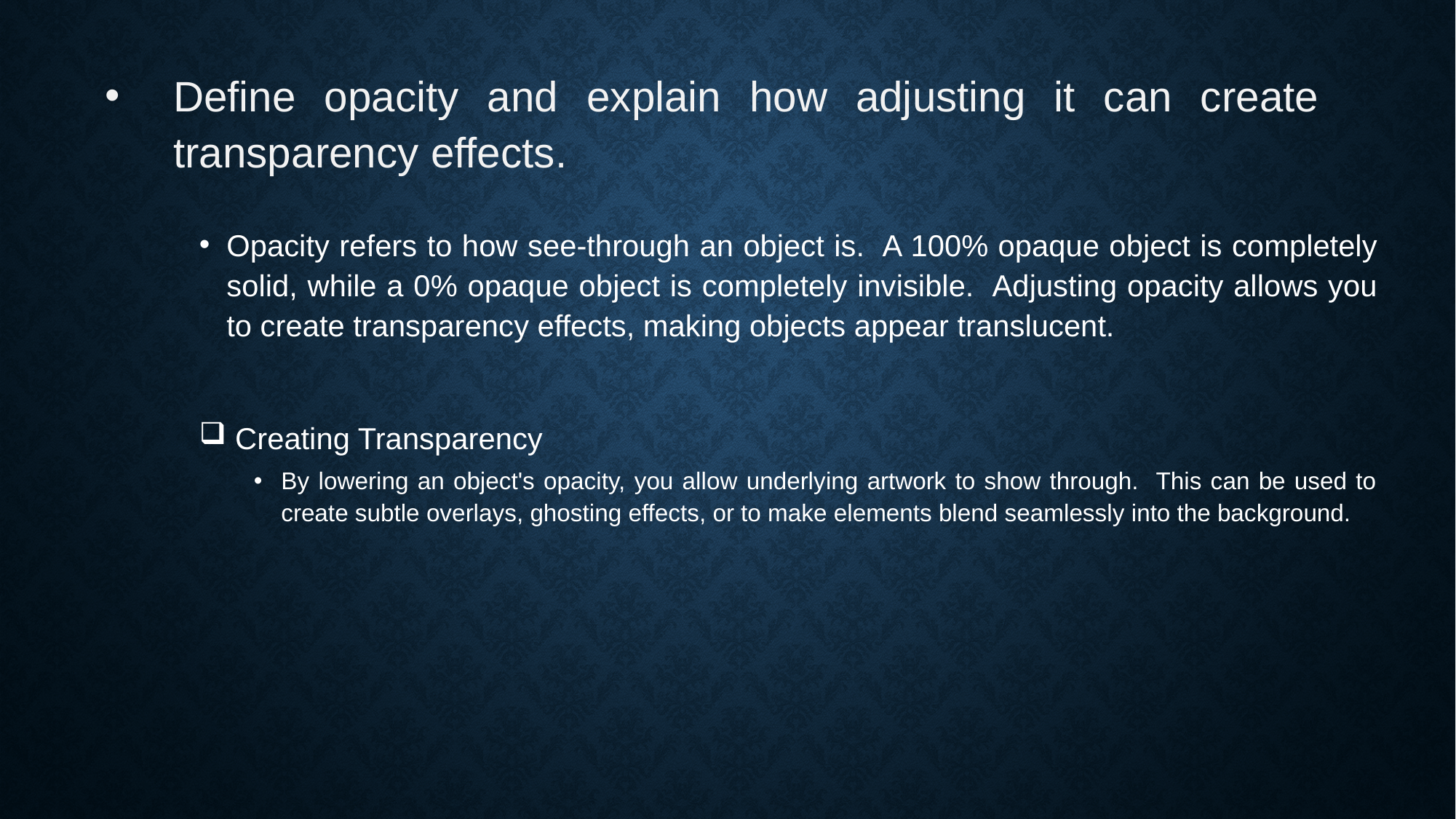

# Define opacity and explain how adjusting it can create transparency effects.
Opacity refers to how see-through an object is.  A 100% opaque object is completely solid, while a 0% opaque object is completely invisible.  Adjusting opacity allows you to create transparency effects, making objects appear translucent.

 Creating Transparency
By lowering an object's opacity, you allow underlying artwork to show through.  This can be used to create subtle overlays, ghosting effects, or to make elements blend seamlessly into the background.